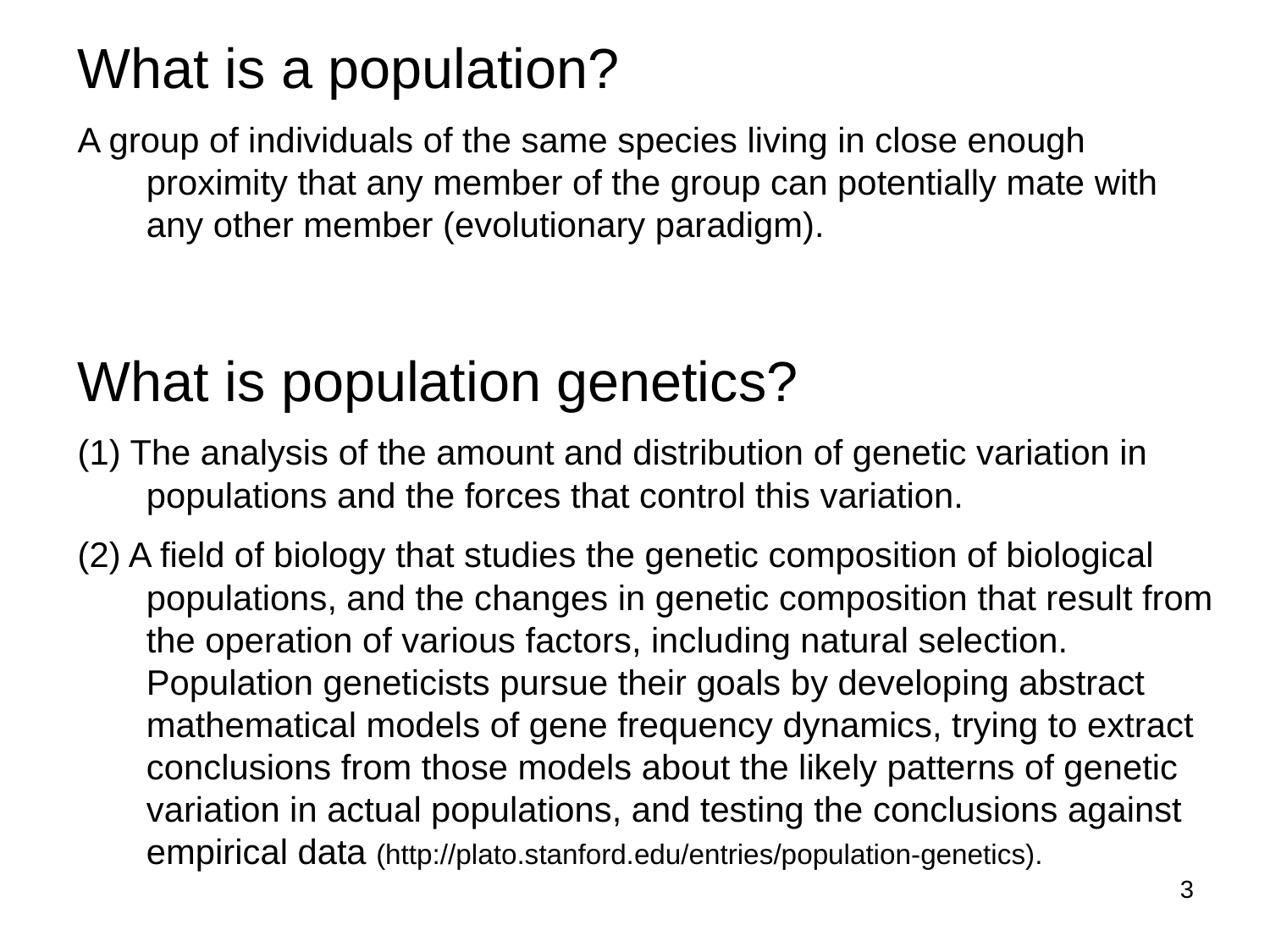

What is a population?
A group of individuals of the same species living in close enough proximity that any member of the group can potentially mate with any other member (evolutionary paradigm).

What is population genetics?
(1) The analysis of the amount and distribution of genetic variation in populations and the forces that control this variation.
(2) A field of biology that studies the genetic composition of biological populations, and the changes in genetic composition that result from the operation of various factors, including natural selection. Population geneticists pursue their goals by developing abstract mathematical models of gene frequency dynamics, trying to extract conclusions from those models about the likely patterns of genetic variation in actual populations, and testing the conclusions against empirical data (http://plato.stanford.edu/entries/population-genetics).
3